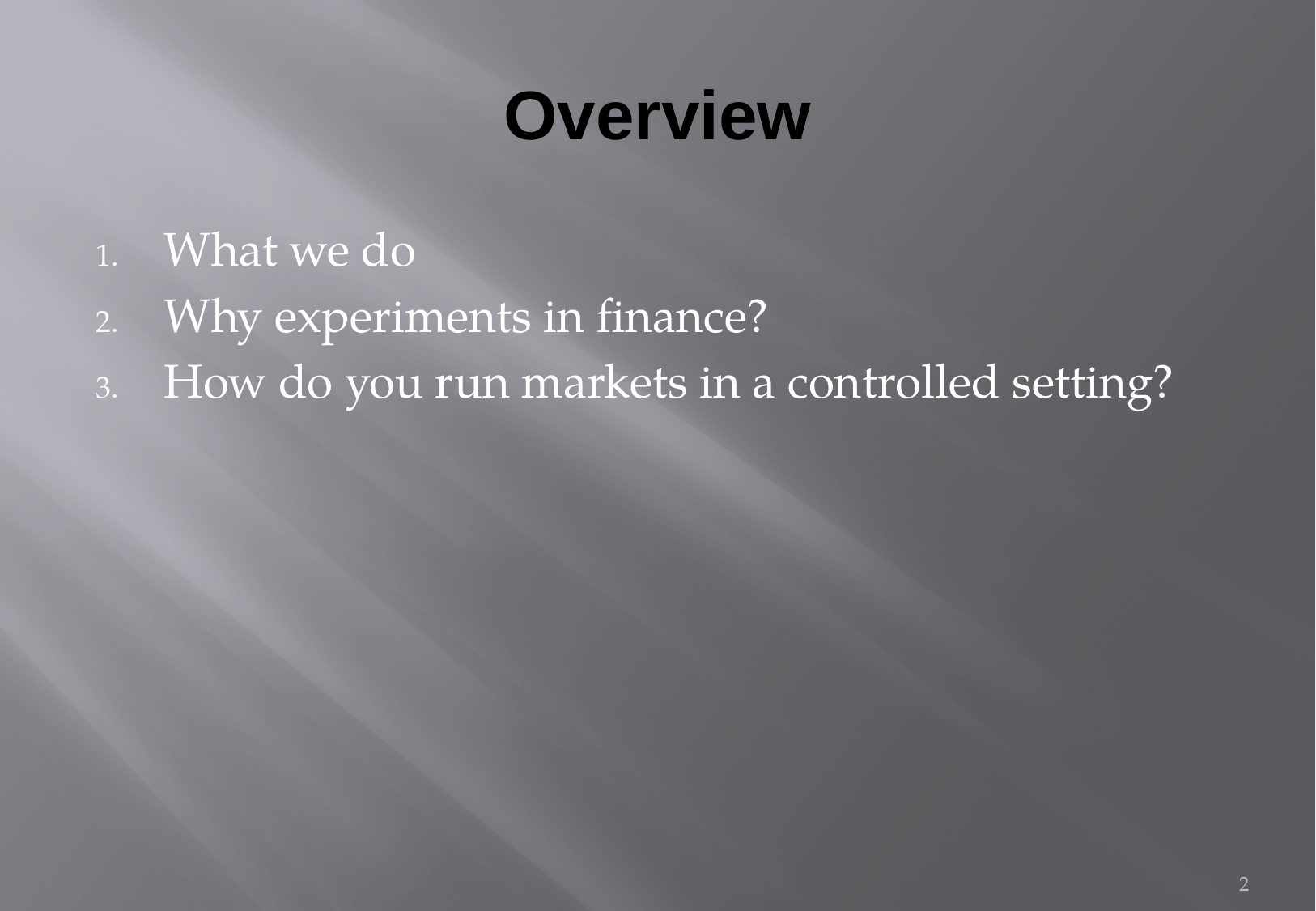

# Overview
What we do
Why experiments in finance?
How do you run markets in a controlled setting?

2